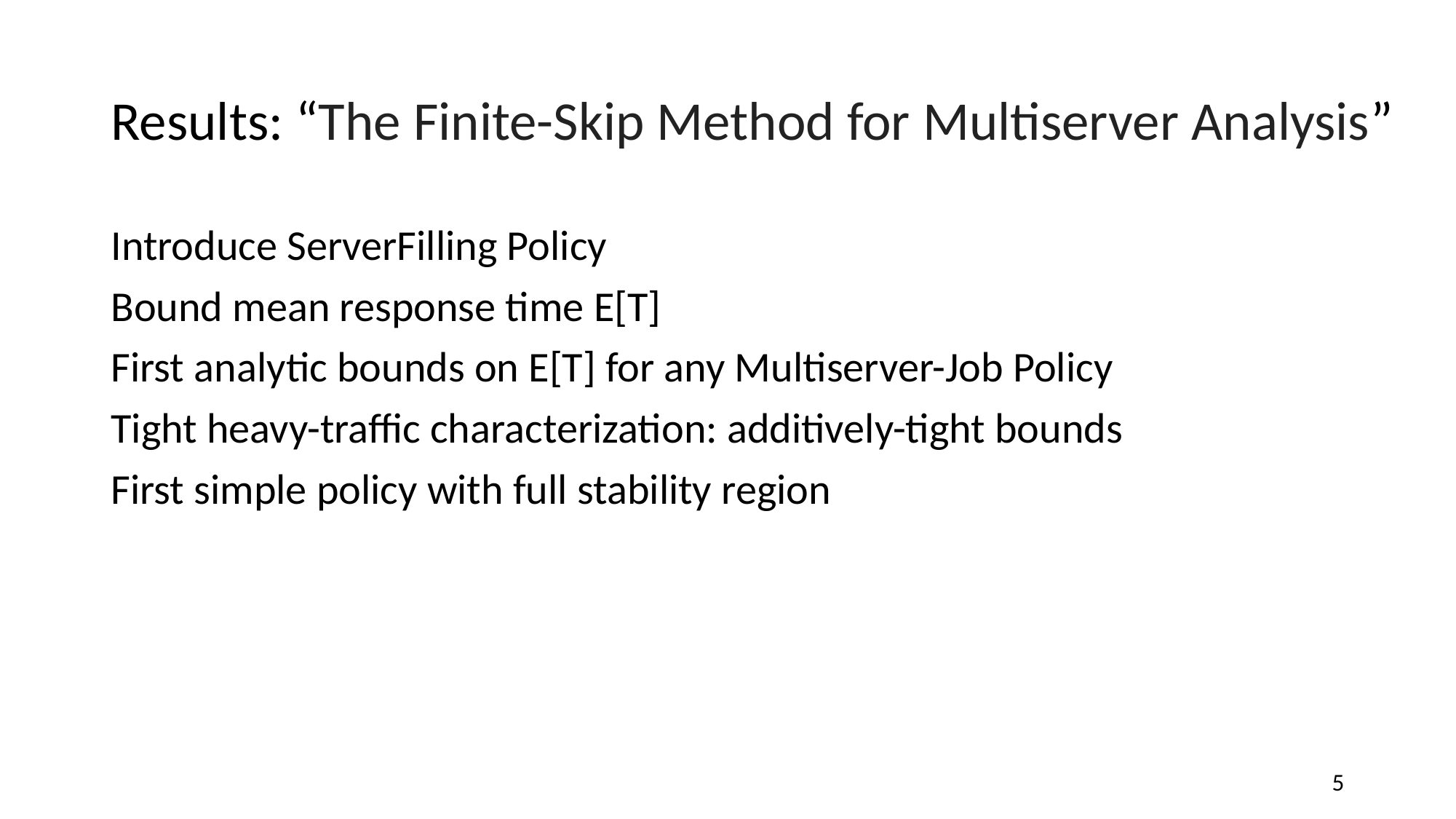

# Results: “The Finite-Skip Method for Multiserver Analysis”
Introduce ServerFilling Policy
Bound mean response time E[T]
First analytic bounds on E[T] for any Multiserver-Job Policy
Tight heavy-traffic characterization: additively-tight bounds
First simple policy with full stability region
5